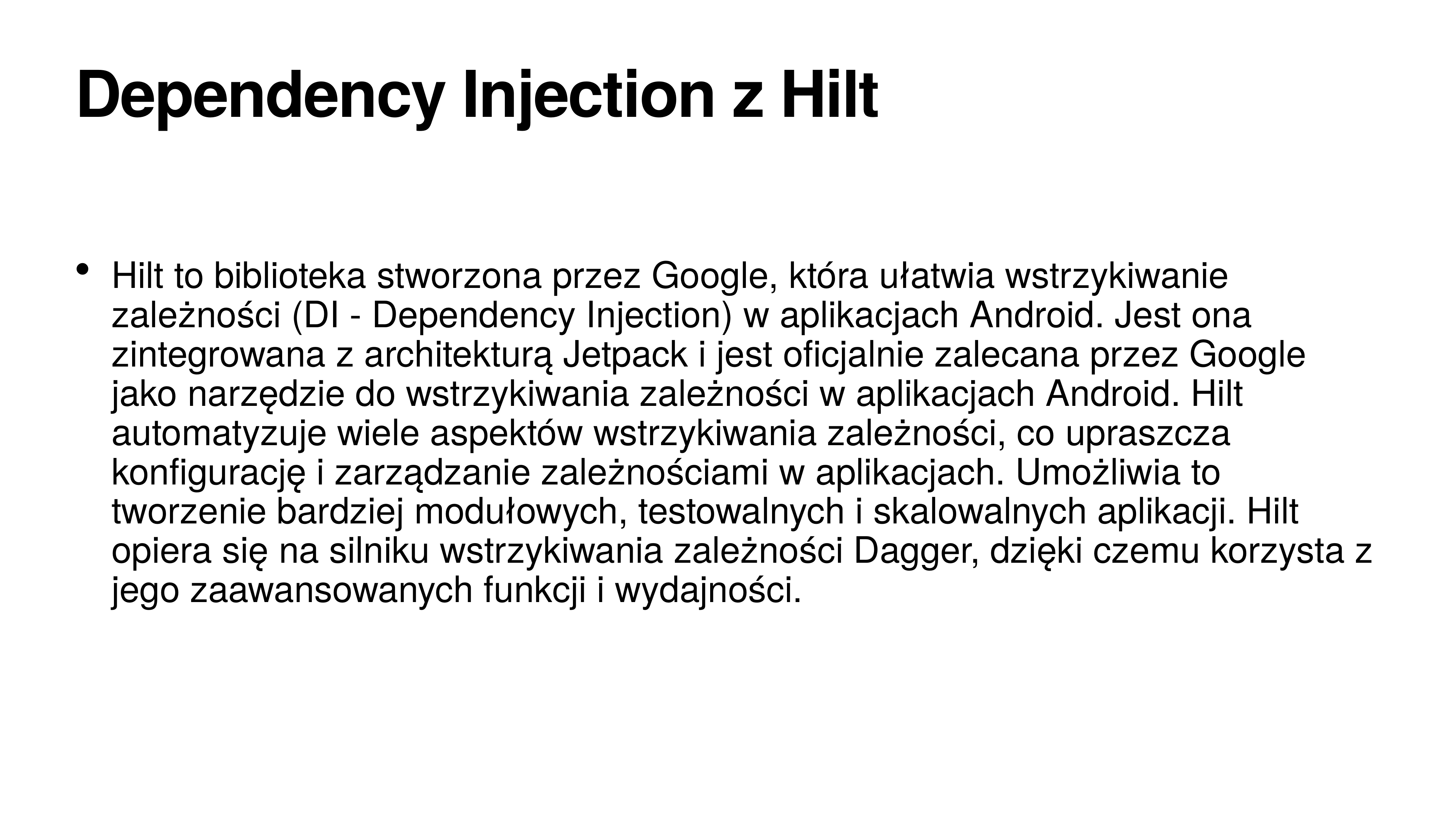

# Dependency Injection z Hilt

Hilt to biblioteka stworzona przez Google, która ułatwia wstrzykiwanie zależności (DI - Dependency Injection) w aplikacjach Android. Jest ona zintegrowana z architekturą Jetpack i jest oficjalnie zalecana przez Google jako narzędzie do wstrzykiwania zależności w aplikacjach Android. Hilt automatyzuje wiele aspektów wstrzykiwania zależności, co upraszcza konfigurację i zarządzanie zależnościami w aplikacjach. Umożliwia to tworzenie bardziej modułowych, testowalnych i skalowalnych aplikacji. Hilt opiera się na silniku wstrzykiwania zależności Dagger, dzięki czemu korzysta z jego zaawansowanych funkcji i wydajności.